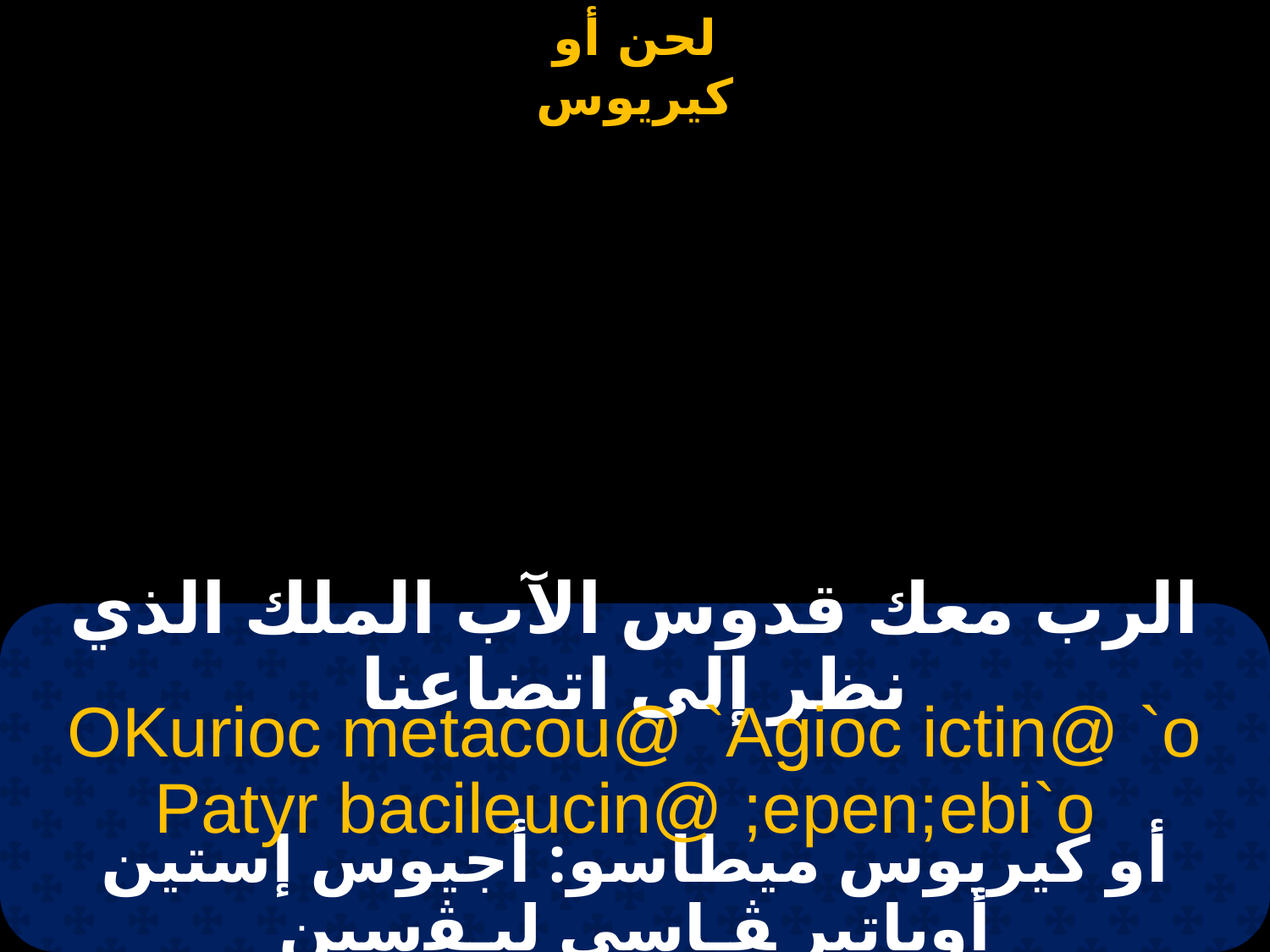

|  |  |  |
| --- | --- | --- |
# الرب معك قدوس الآب الملك الذي نظر إلى اتضاعنا
OKurioc metacou@ `Agioc ictin@ `o Patyr bacileucin@ ;epen;ebi`o
أو كيريوس ميطاسو: أجيوس إستين أوباتير ﭭـاسى ليـﭭسين